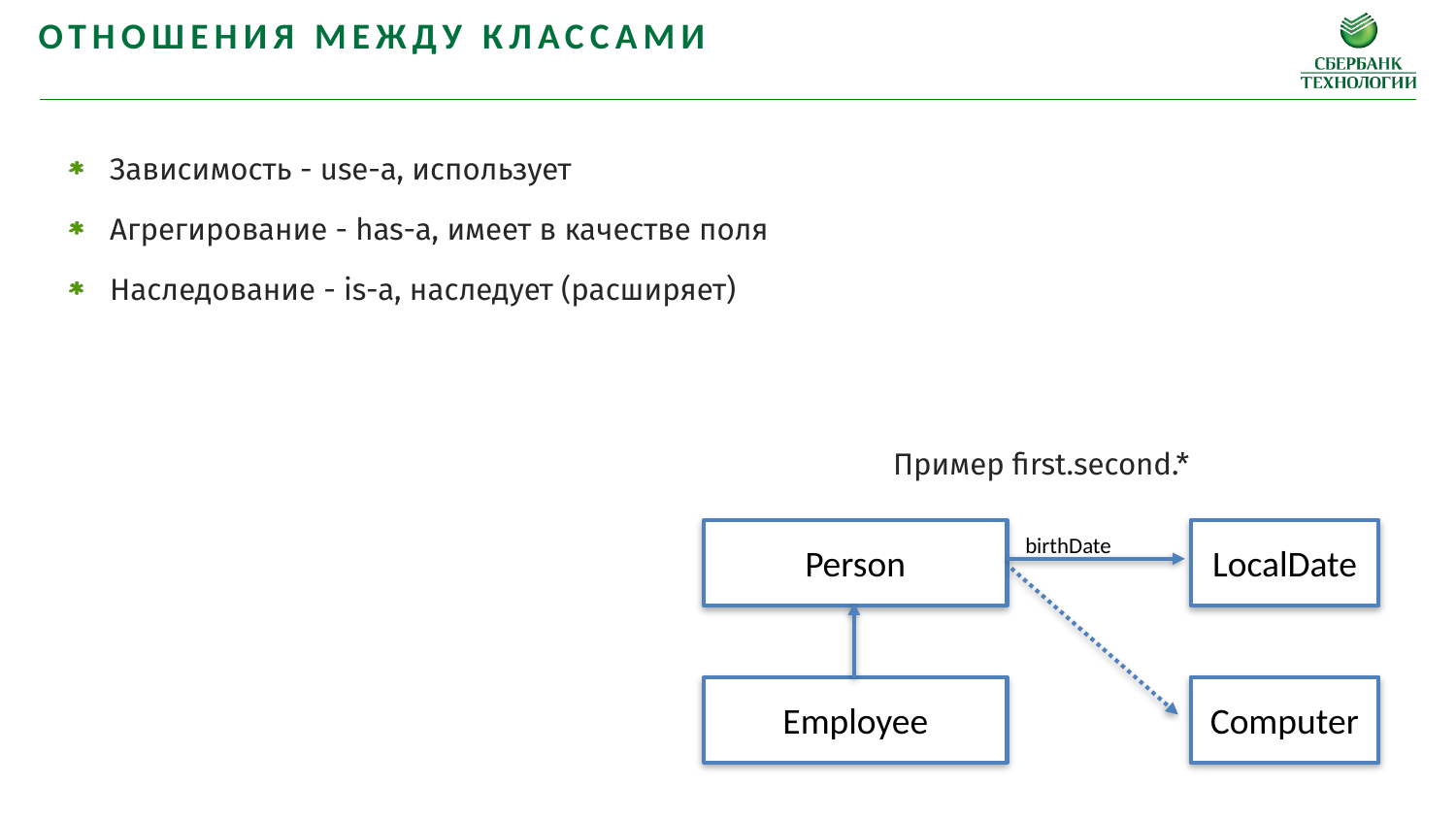

ОТношения между классами
Зависимость - use-a, использует
Агрегирование - has-a, имеет в качестве поля
Наследование - is-a, наследует (расширяет)
Пример first.second.*

Person

LocalDate
birthDate

Employee

Computer